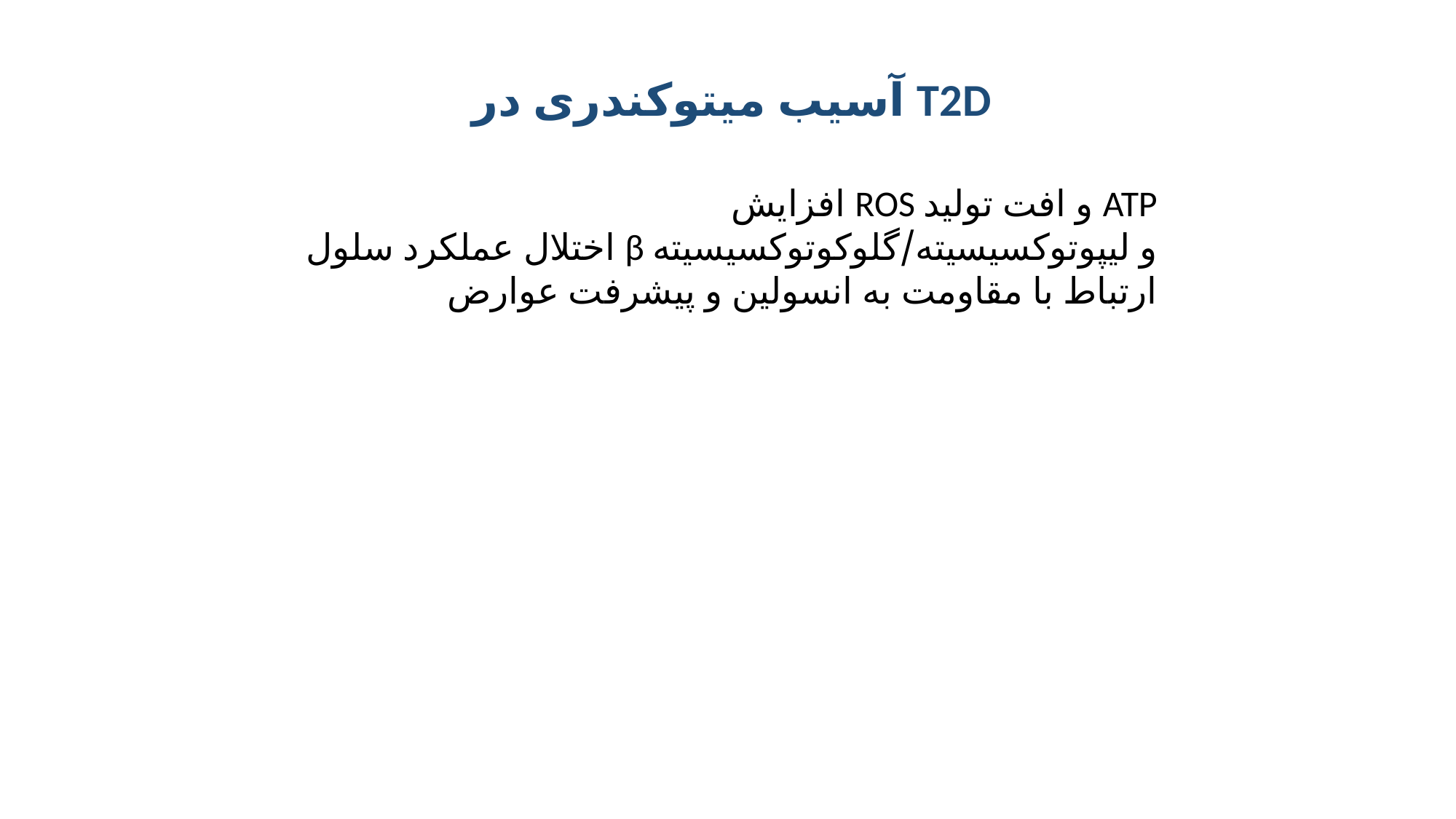

#
آسیب میتوکندری در T2D
افزایش ROS و افت تولید ATP
اختلال عملکرد سلول β و لیپوتوکسیسیته/گلوکوتوکسیسیته
ارتباط با مقاومت به انسولین و پیشرفت عوارض